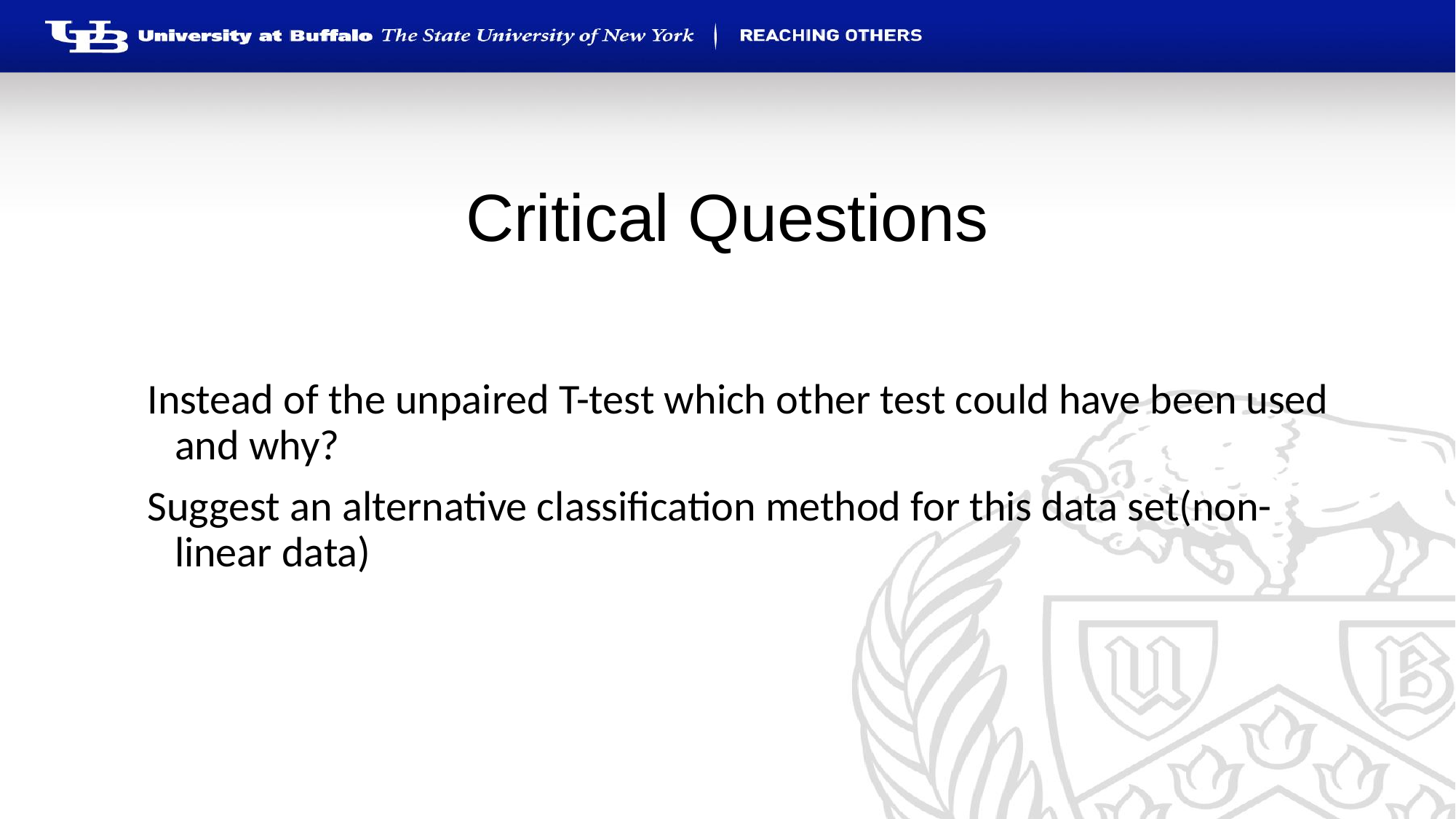

# Critical Questions

Instead of the unpaired T-test which other test could have been used and why?
Suggest an alternative classification method for this data set(non- linear data)